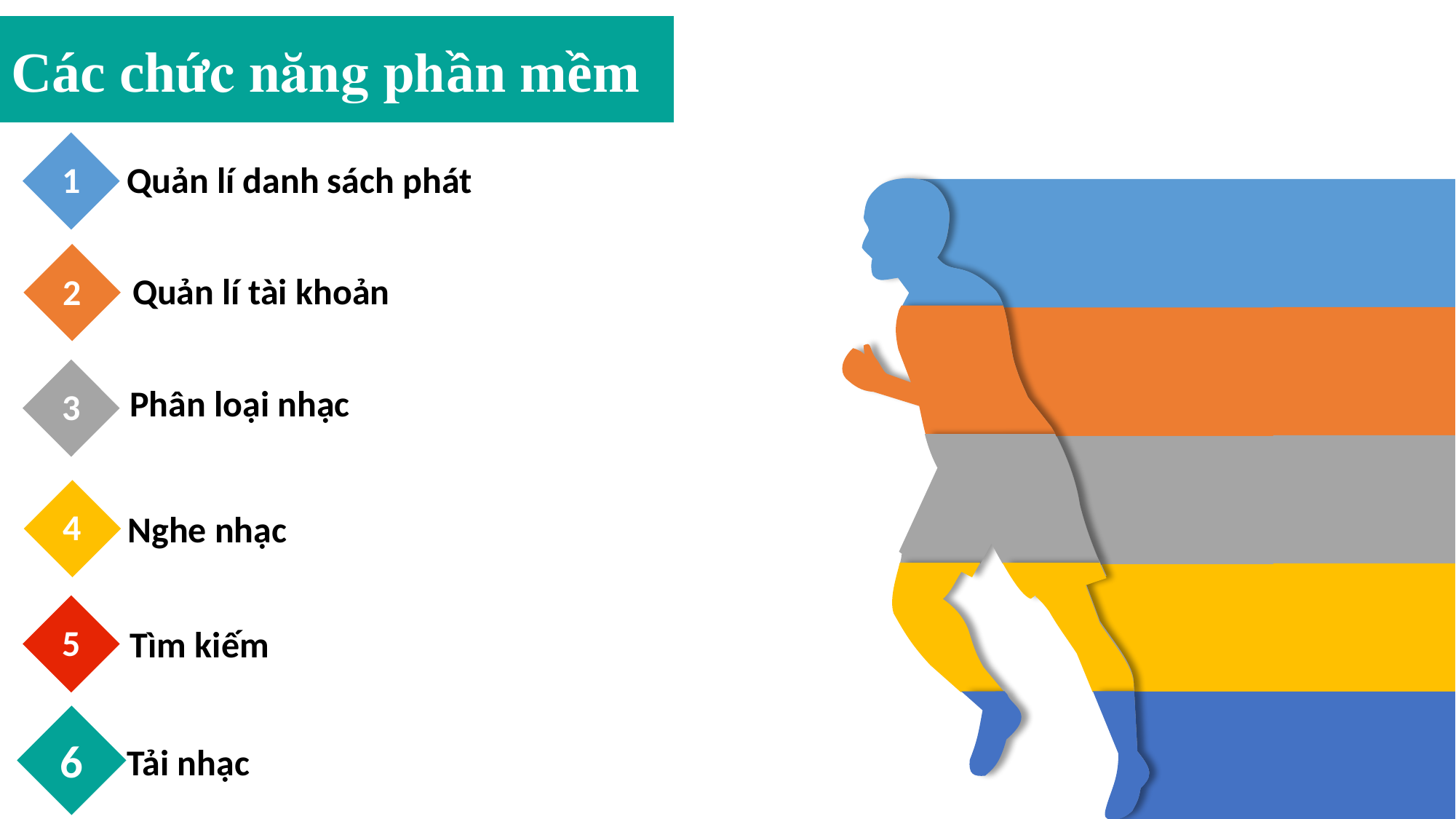

Các chức năng phần mềm

1
Quản lí danh sách phát

2
Quản lí tài khoản

3
Phân loại nhạc

4
Nghe nhạc

5
Tìm kiếm

6
Tải nhạc